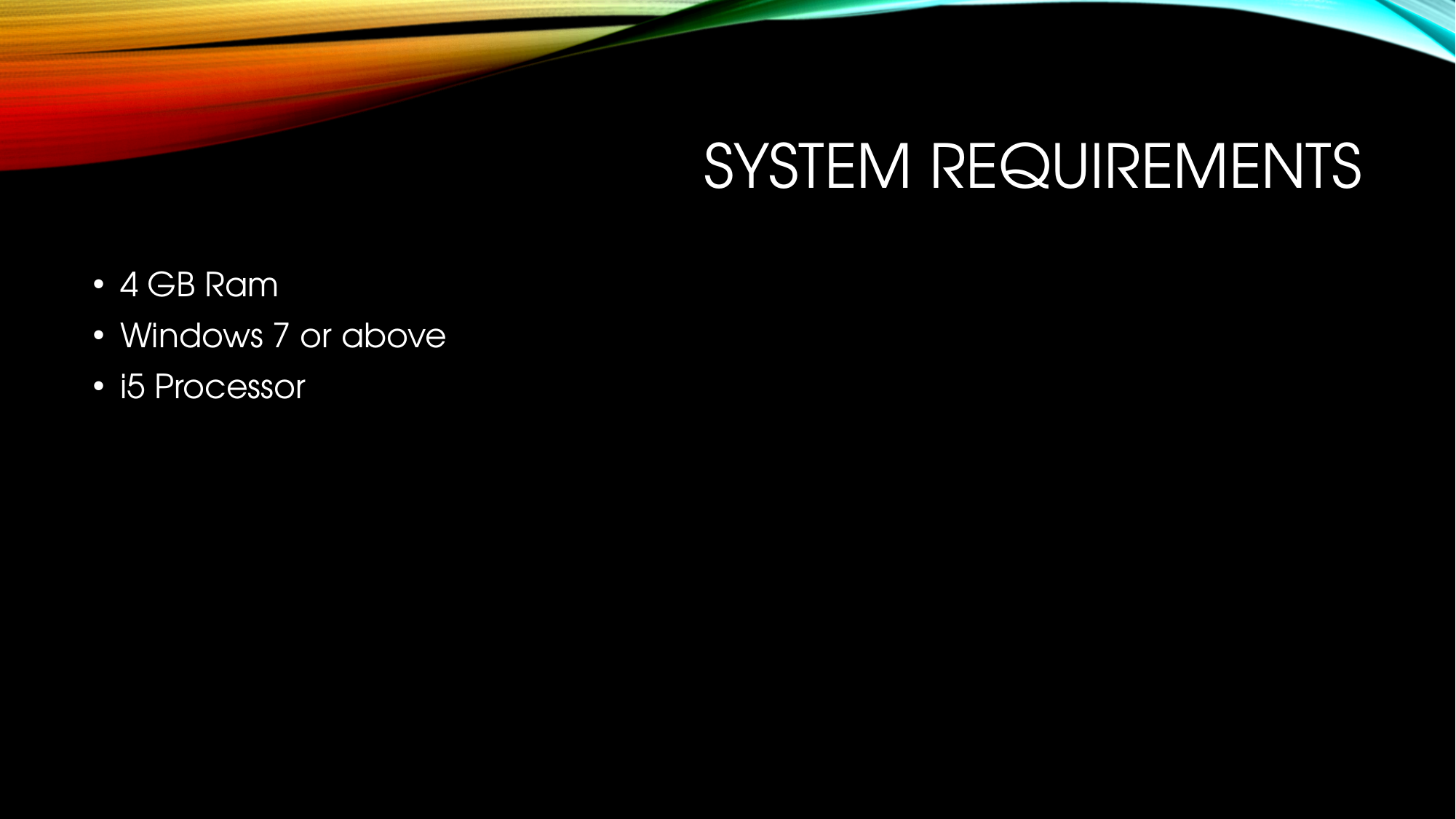

# System Requirements
4 GB Ram
Windows 7 or above
i5 Processor